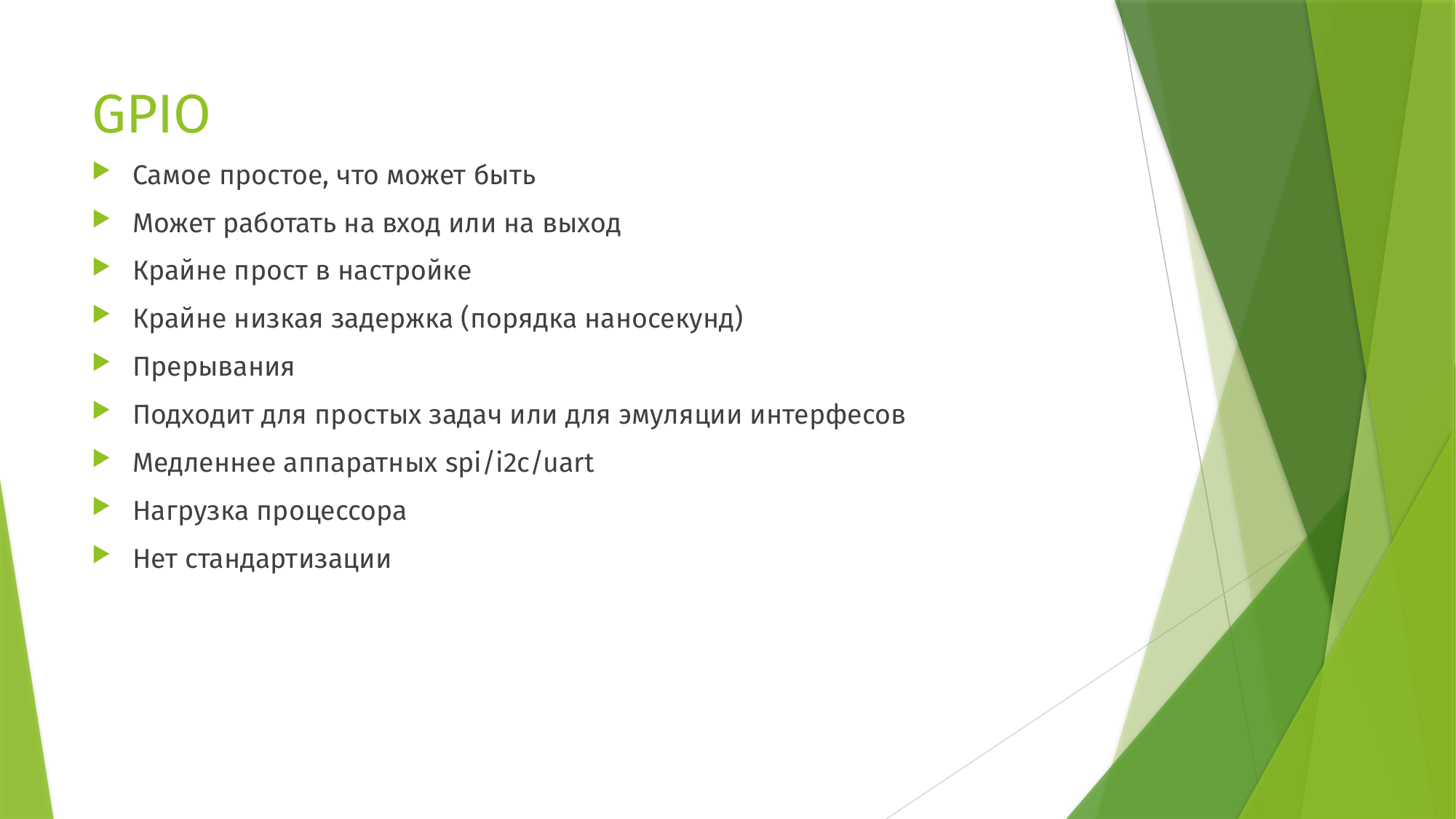

# GPIO
Самое простое, что может быть
Может работать на вход или на выход
Крайне прост в настройке
Крайне низкая задержка (порядка наносекунд)
Прерывания
Подходит для простых задач или для эмуляции интерфесов
Медленнее аппаратных spi/i2c/uart
Нагрузка процессора
Нет стандартизации